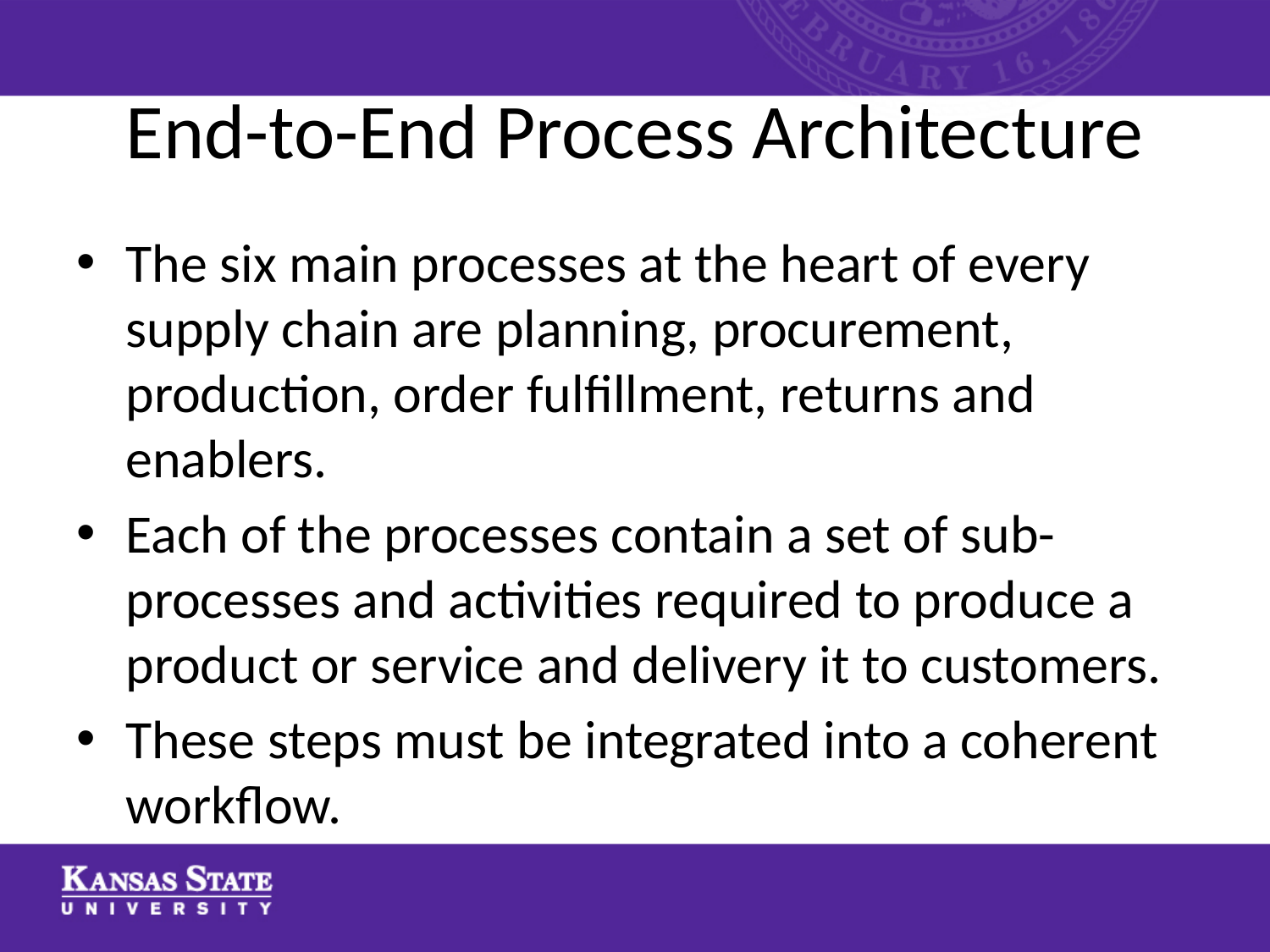

# End-to-End Process Architecture
The six main processes at the heart of every supply chain are planning, procurement, production, order fulfillment, returns and enablers.
Each of the processes contain a set of sub-processes and activities required to produce a product or service and delivery it to customers.
These steps must be integrated into a coherent workflow.